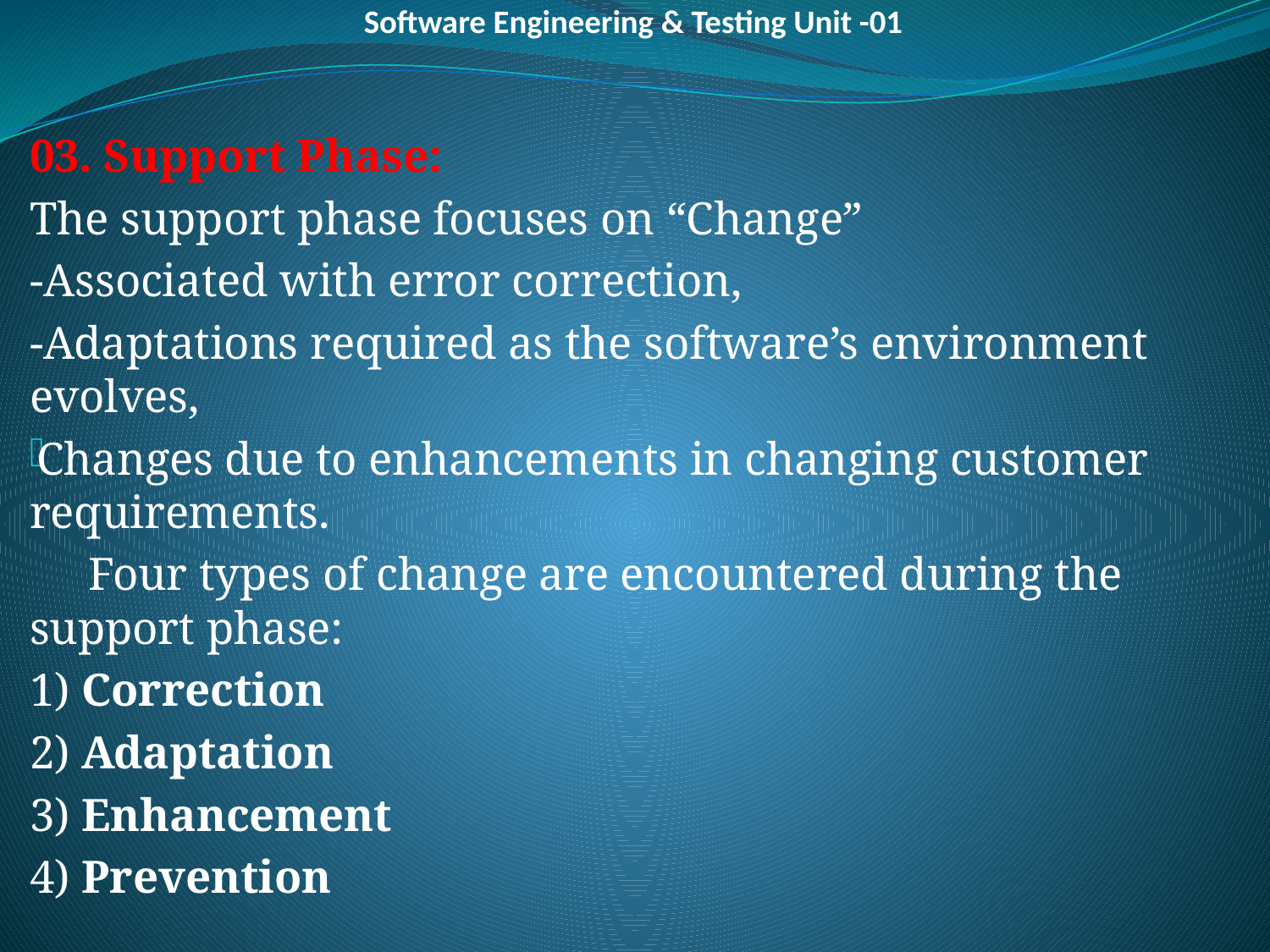

# Software Engineering & Testing Unit -01

03. Support Phase:
The support phase focuses on “Change”
-Associated with error correction,
-Adaptations required as the software’s environment evolves,
Changes due to enhancements in changing customer requirements.
	Four types of change are encountered during the support phase:
1) Correction
2) Adaptation
3) Enhancement
4) Prevention